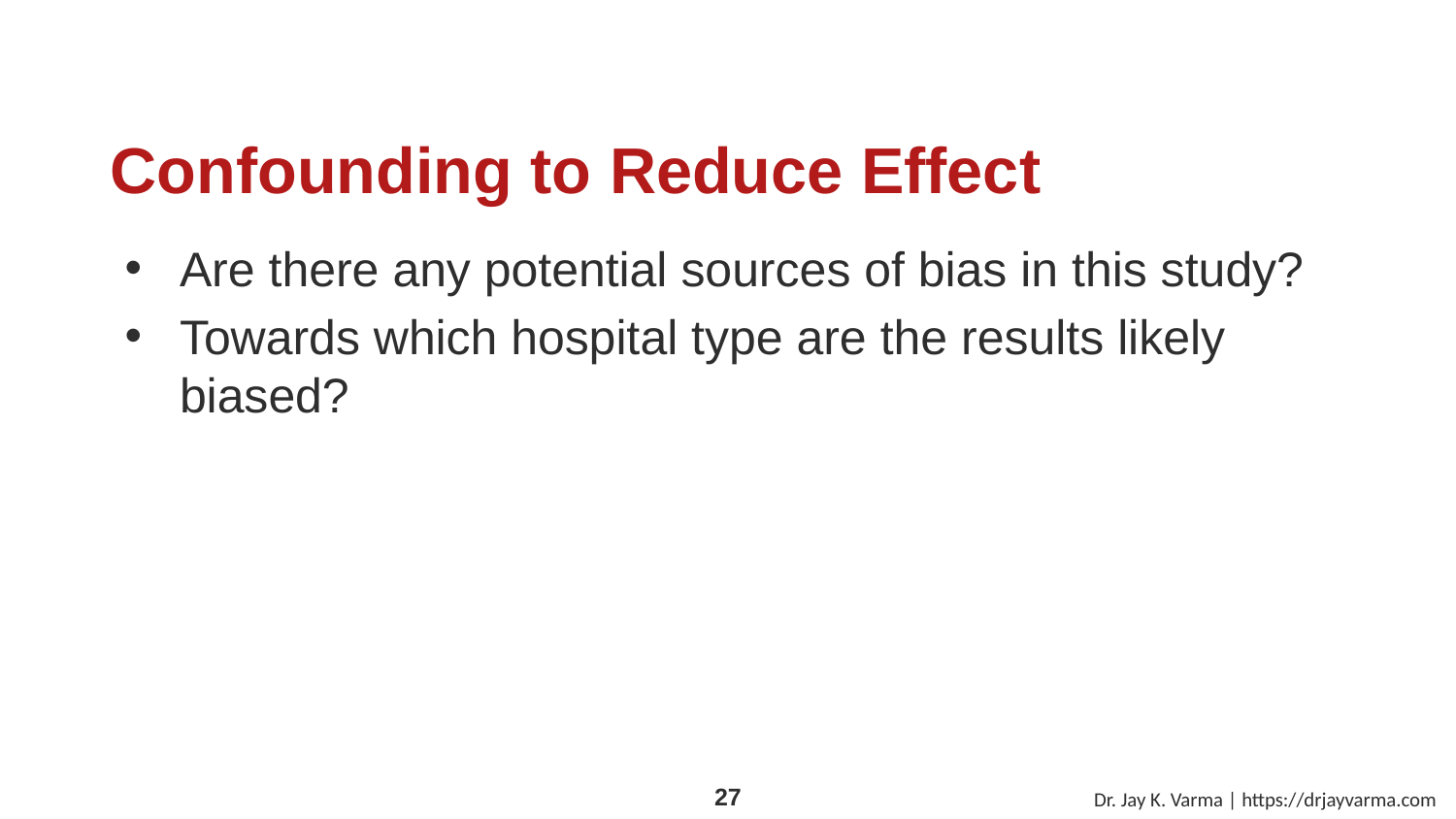

# Confounding to Reduce Effect
Are there any potential sources of bias in this study?
Towards which hospital type are the results likely biased?
Dr. Jay K. Varma | https://drjayvarma.com